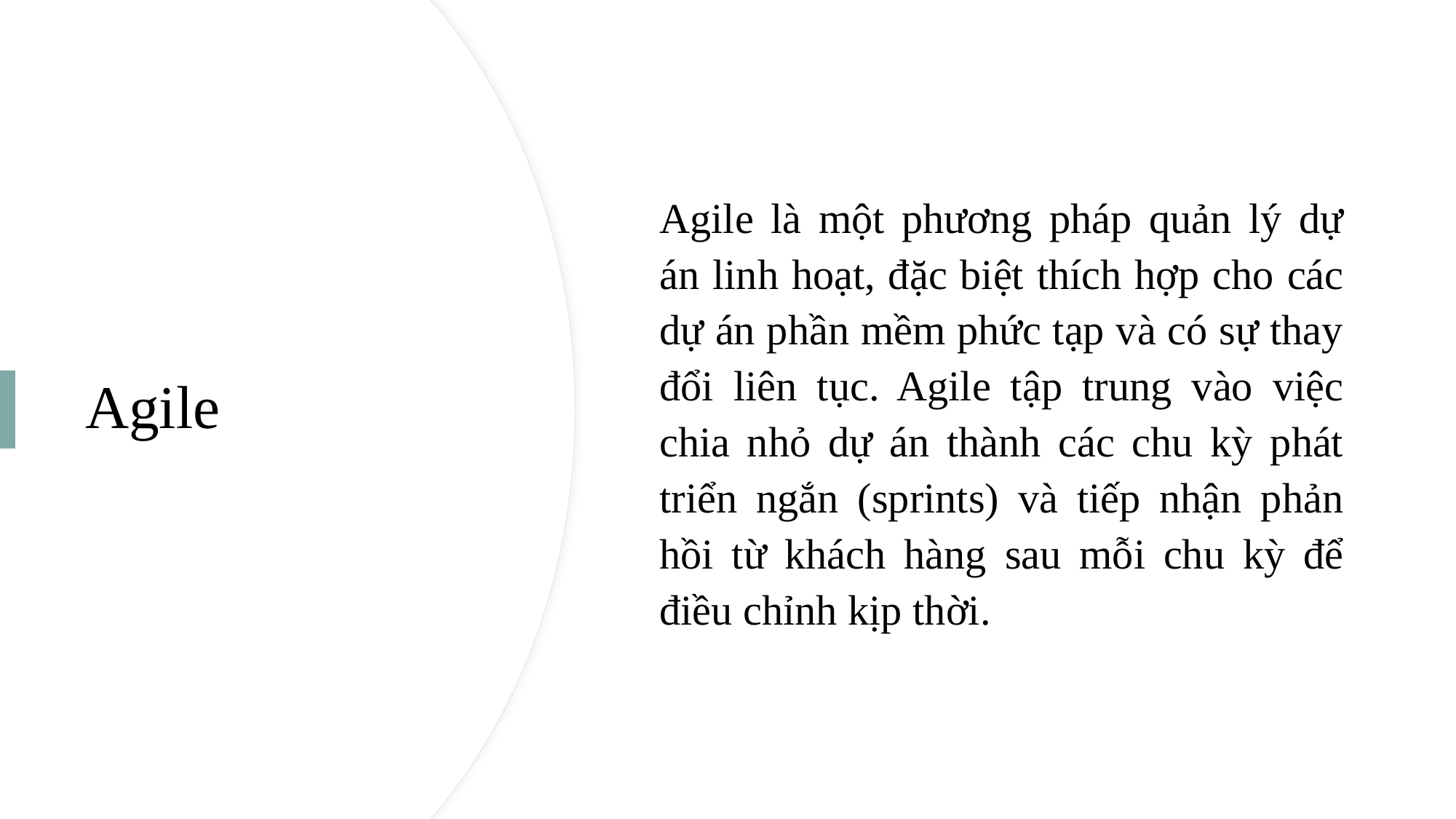

Agile là một phương pháp quản lý dự án linh hoạt, đặc biệt thích hợp cho các dự án phần mềm phức tạp và có sự thay đổi liên tục. Agile tập trung vào việc chia nhỏ dự án thành các chu kỳ phát triển ngắn (sprints) và tiếp nhận phản hồi từ khách hàng sau mỗi chu kỳ để điều chỉnh kịp thời.
# Agile